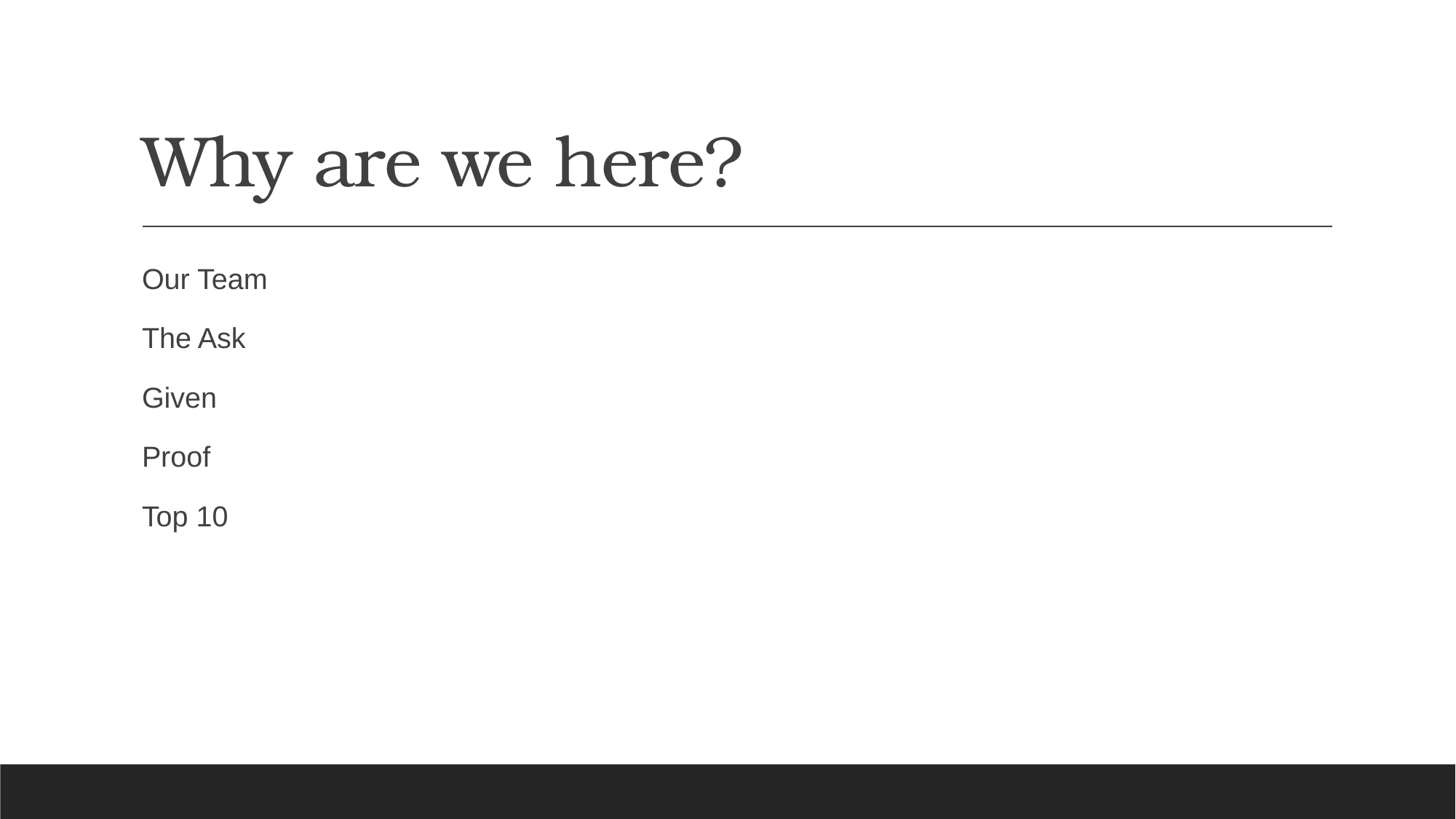

# Why are we here?
Our Team
The Ask
Given
Proof
Top 10